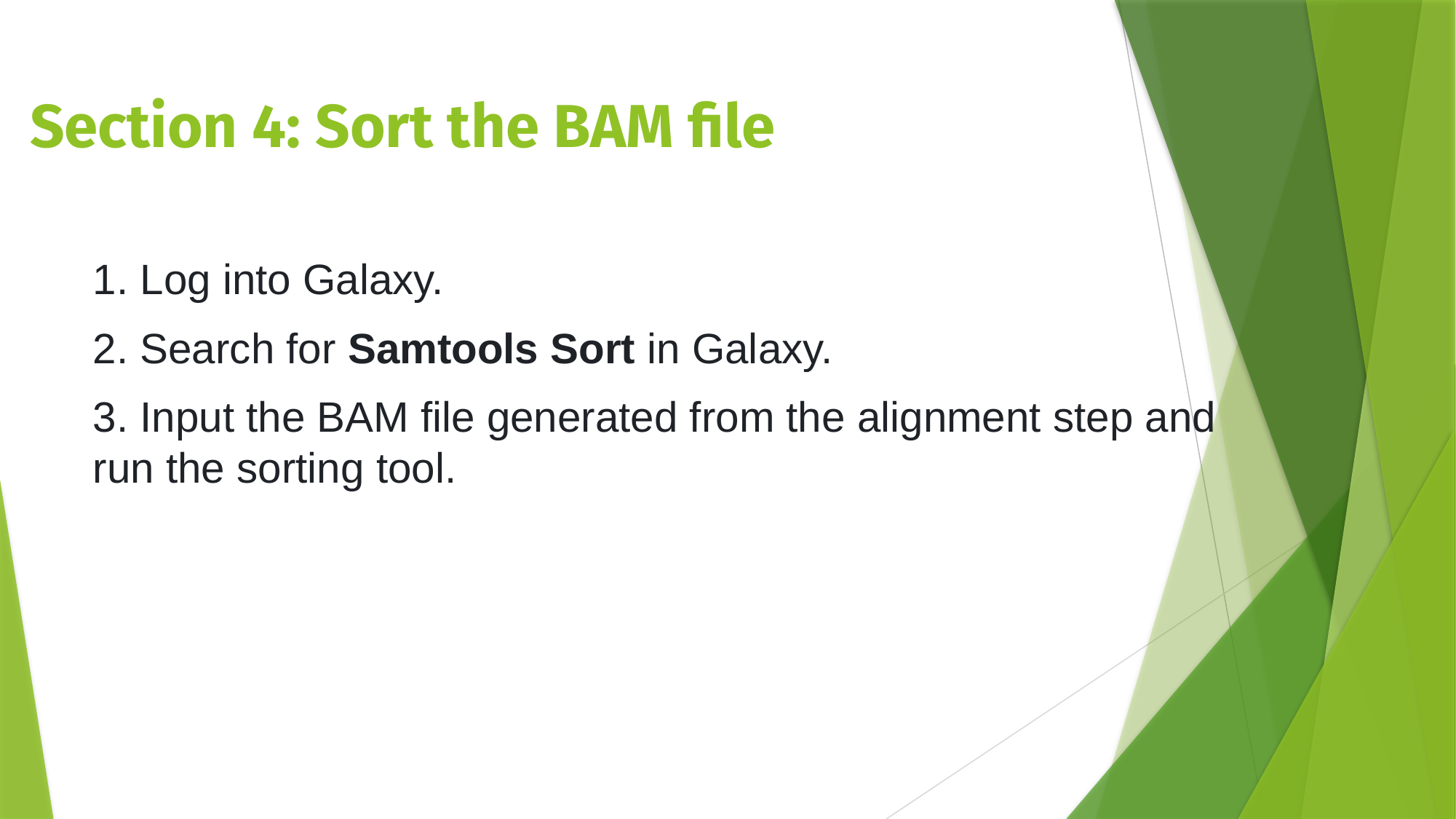

# Section 4: Sort the BAM file
 Log into Galaxy.
 Search for Samtools Sort in Galaxy.
 Input the BAM file generated from the alignment step and run the sorting tool.